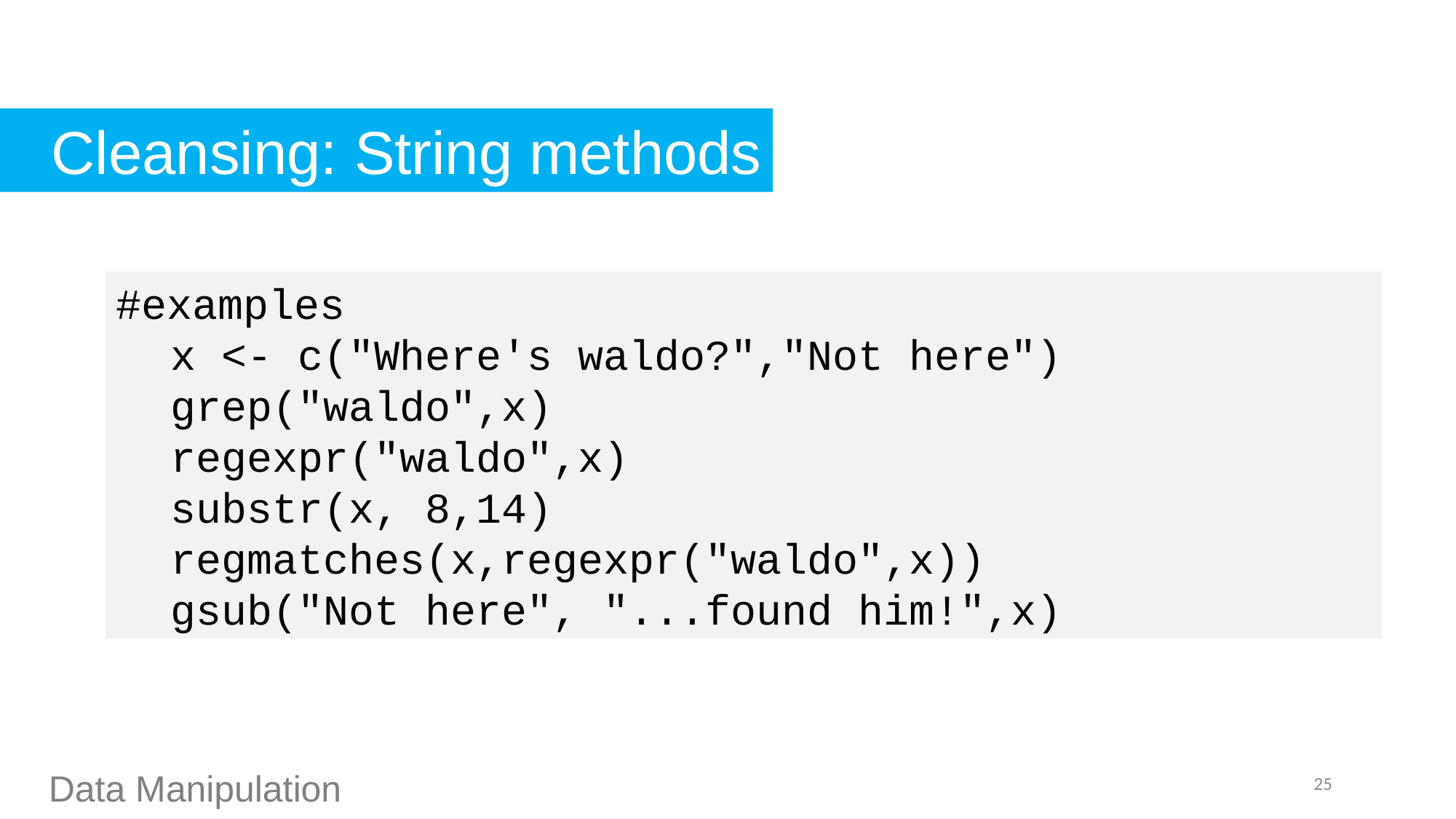

Cleansing: String methods
#examples
x <- c("Where's waldo?","Not here")
grep("waldo",x)
regexpr("waldo",x)
substr(x, 8,14)
regmatches(x,regexpr("waldo",x))
gsub("Not here", "...found him!",x)
Data Manipulation
25